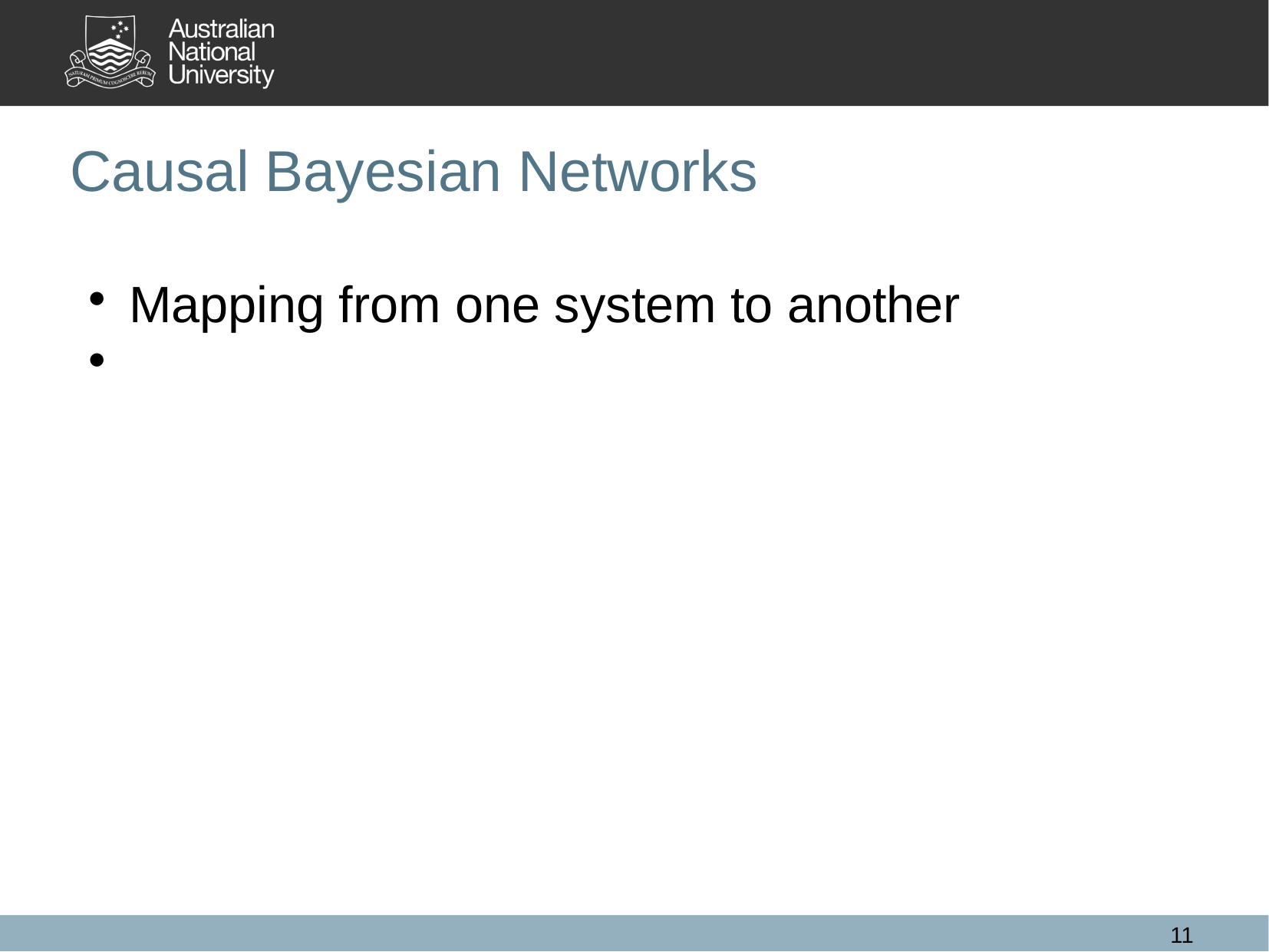

Causal Bayesian Networks

Mapping from one system to another

11